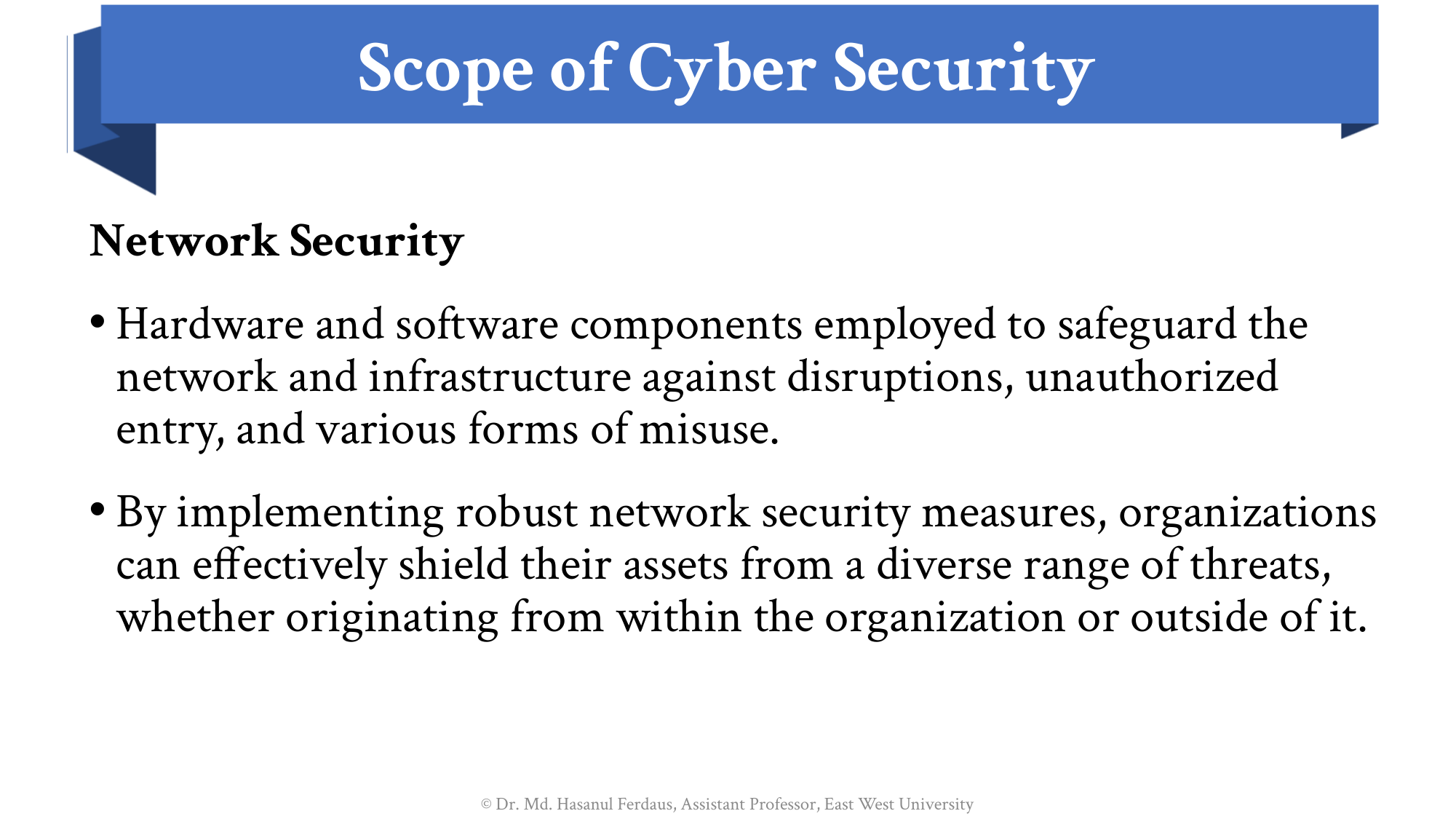

# Scope of Cyber Security
Network Security
Hardware and software components employed to safeguard the network and infrastructure against disruptions, unauthorized entry, and various forms of misuse.
By implementing robust network security measures, organizations can effectively shield their assets from a diverse range of threats, whether originating from within the organization or outside of it.

© Dr. Md. Hasanul Ferdaus, Assistant Professor, East West University